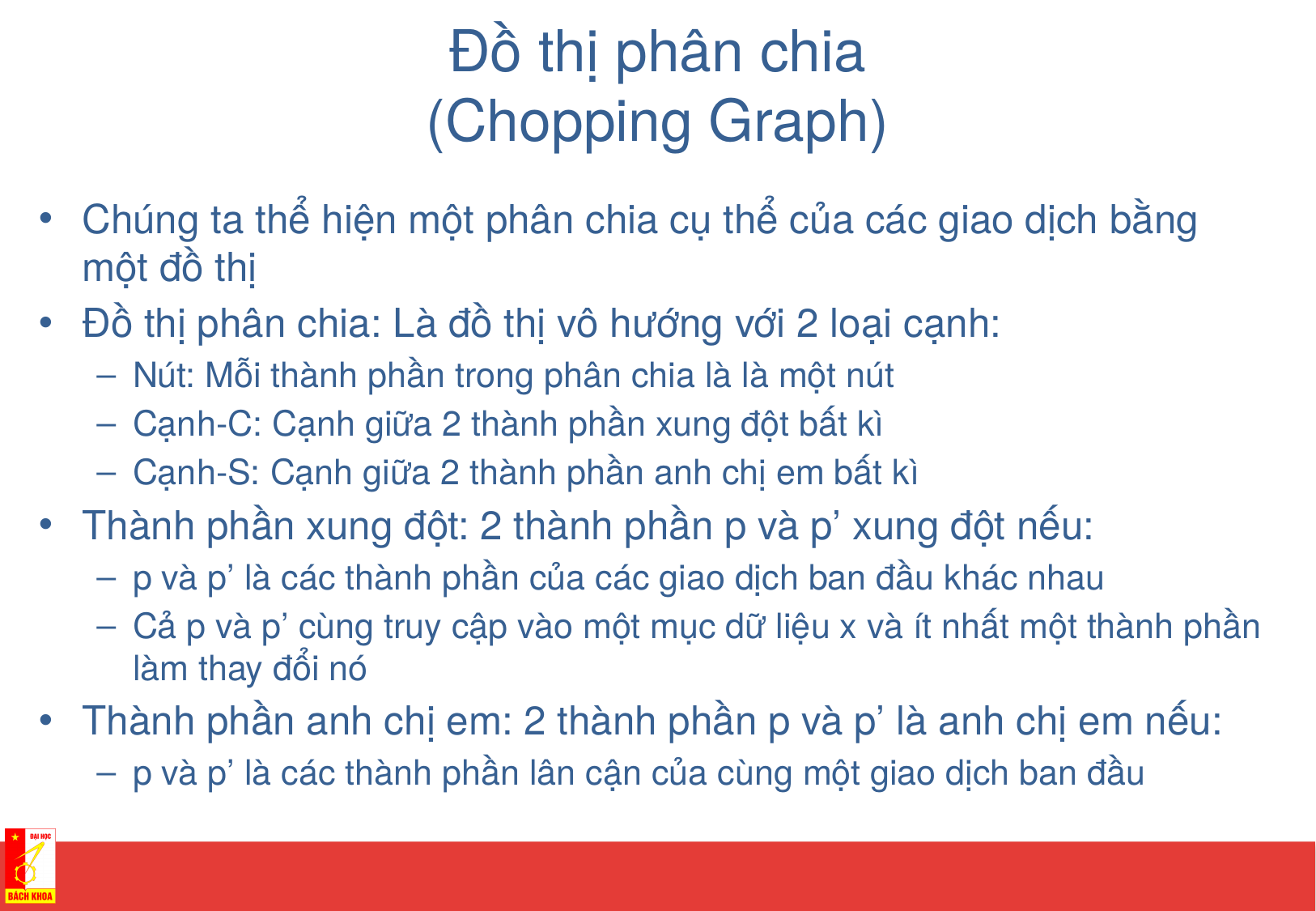

# Đồ thị phân chia (Chopping Graph)
Chúng ta thể hiện một phân chia cụ thể của các giao dịch bằng một đồ thị
Đồ thị phân chia: Là đồ thị vô hướng với 2 loại cạnh:
Nút: Mỗi thành phần trong phân chia là là một nút
Cạnh-C: Cạnh giữa 2 thành phần xung đột bất kì
Cạnh-S: Cạnh giữa 2 thành phần anh chị em bất kì
Thành phần xung đột: 2 thành phần p và p’ xung đột nếu:
p và p’ là các thành phần của các giao dịch ban đầu khác nhau
Cả p và p’ cùng truy cập vào một mục dữ liệu x và ít nhất một thành phần làm thay đổi nó
Thành phần anh chị em: 2 thành phần p và p’ là anh chị em nếu:
p và p’ là các thành phần lân cận của cùng một giao dịch ban đầu